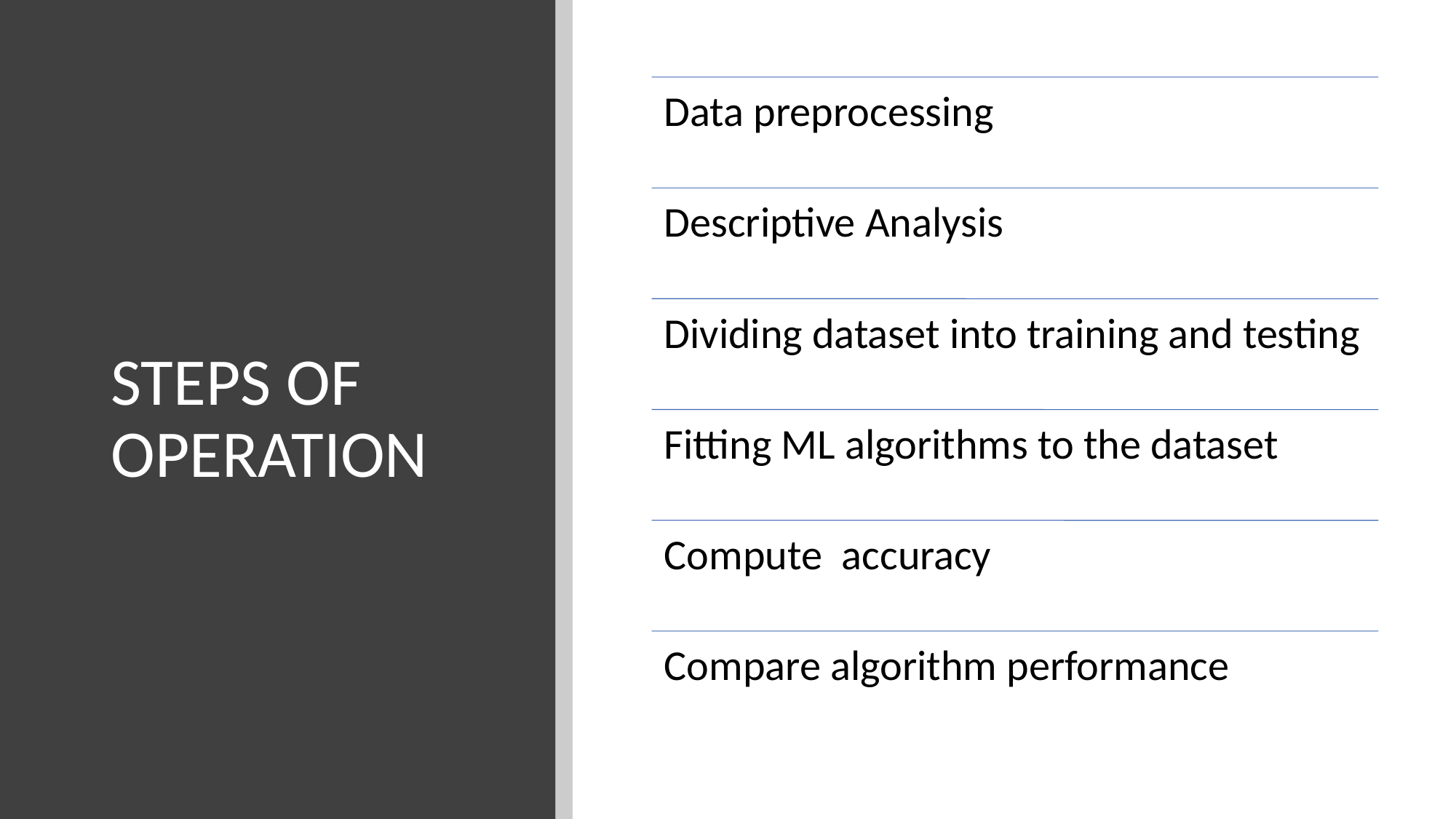

Data preprocessing
Descriptive Analysis
Dividing dataset into training and testing
Fitting ML algorithms to the dataset
Compute  accuracy
Compare algorithm performance
# STEPS OF OPERATION